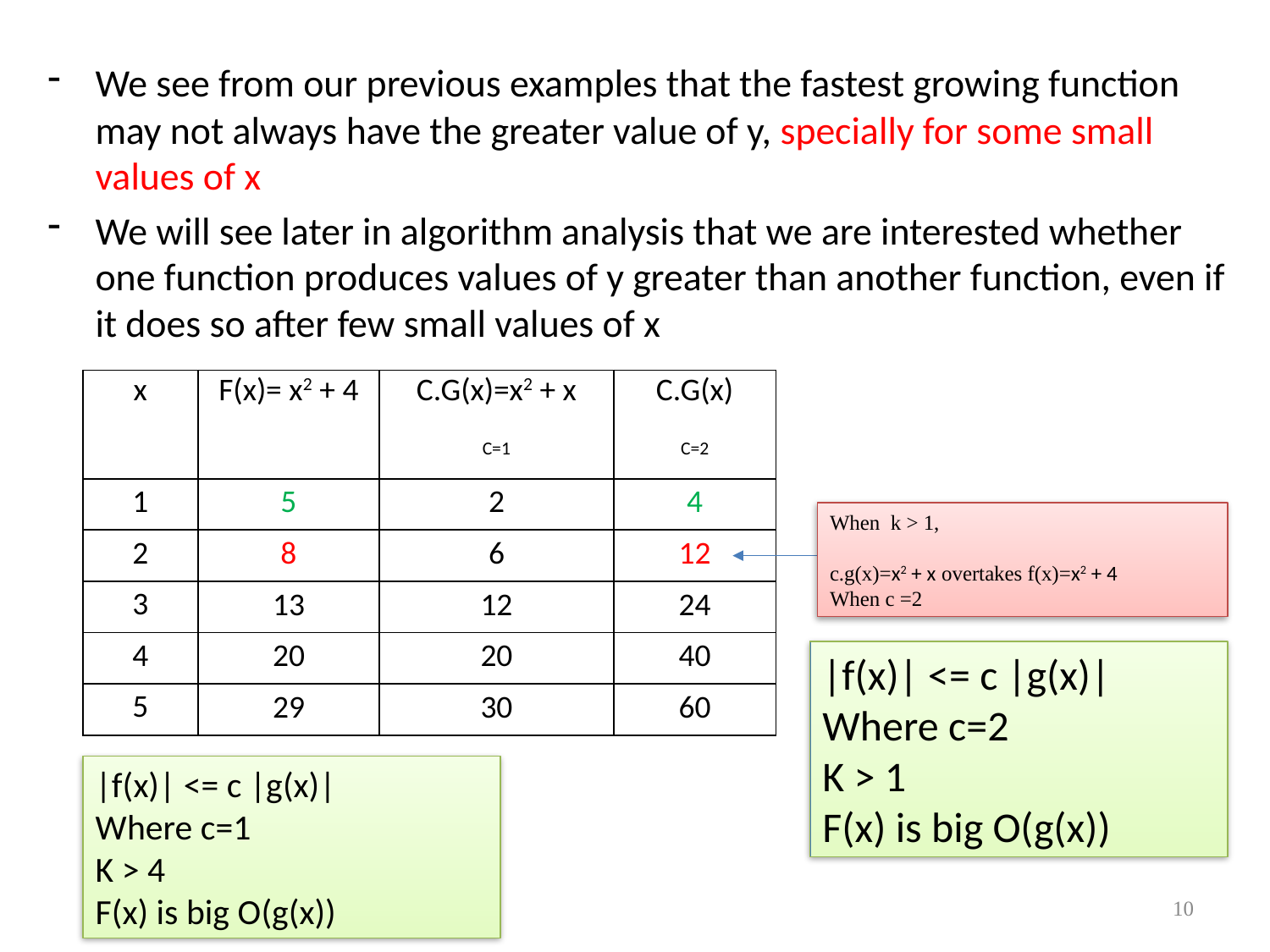

We see from our previous examples that the fastest growing function may not always have the greater value of y, specially for some small values of x
We will see later in algorithm analysis that we are interested whether one function produces values of y greater than another function, even if it does so after few small values of x

| x | F(x)= x2 + 4 | C.G(x)=x2 + x C=1 | C.G(x) C=2 |
| --- | --- | --- | --- |
| 1 | 5 | 2 | 4 |
| 2 | 8 | 6 | 12 |
| 3 | 13 | 12 | 24 |
| 4 | 20 | 20 | 40 |
| 5 | 29 | 30 | 60 |
When  k > 1,

c.g(x)=x2 + x  overtakes f(x)=x2 + 4
When c =2
|f(x)| <= c |g(x)|
Where c=2
K > 1
F(x) is big O(g(x))
|f(x)| <= c |g(x)|
Where c=1
K > 4
F(x) is big O(g(x))
10